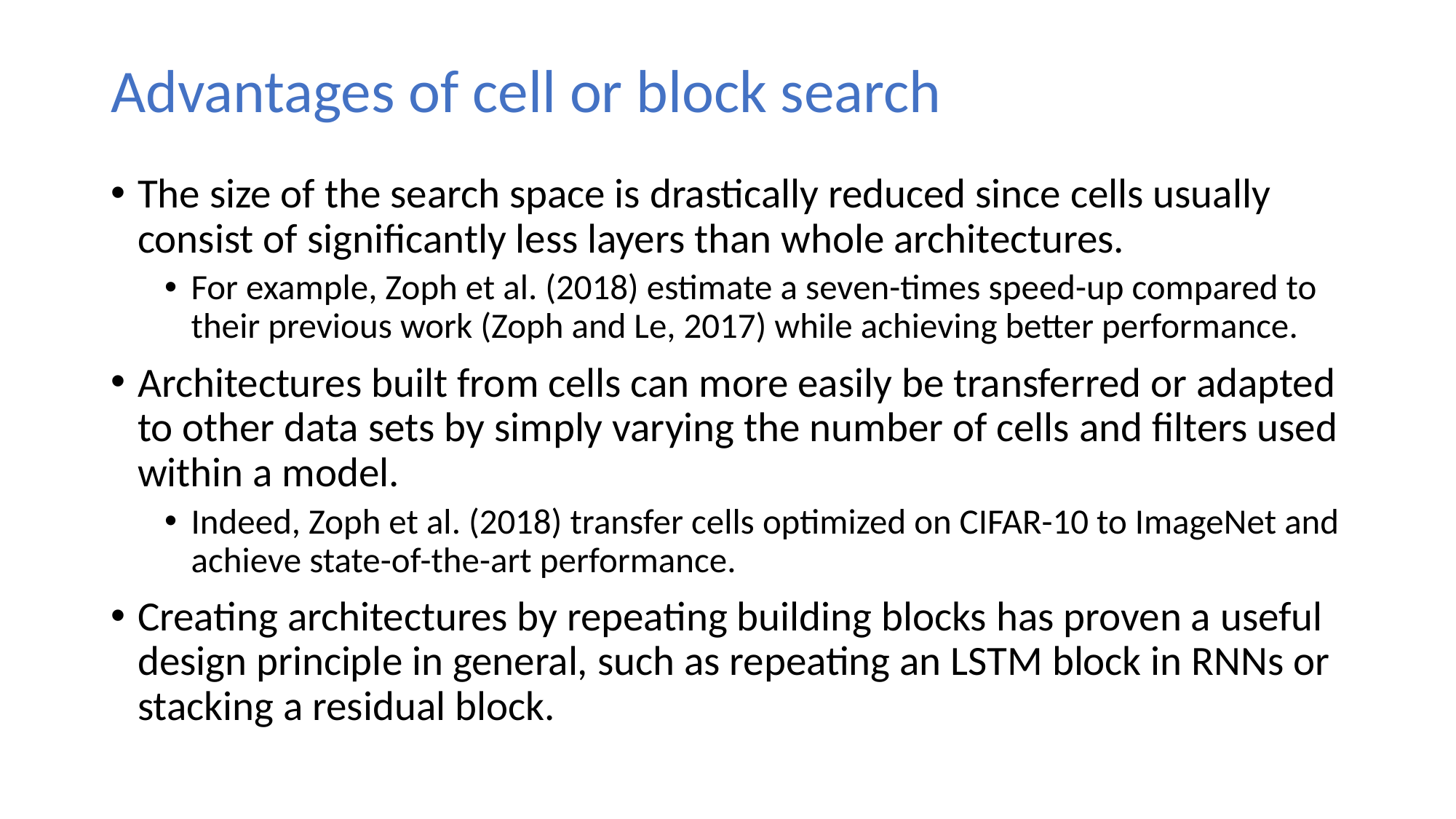

# Advantages of cell or block search
The size of the search space is drastically reduced since cells usually consist of significantly less layers than whole architectures.
For example, Zoph et al. (2018) estimate a seven-times speed-up compared to their previous work (Zoph and Le, 2017) while achieving better performance.
Architectures built from cells can more easily be transferred or adapted to other data sets by simply varying the number of cells and filters used within a model.
Indeed, Zoph et al. (2018) transfer cells optimized on CIFAR-10 to ImageNet and achieve state-of-the-art performance.
Creating architectures by repeating building blocks has proven a useful design principle in general, such as repeating an LSTM block in RNNs or stacking a residual block.